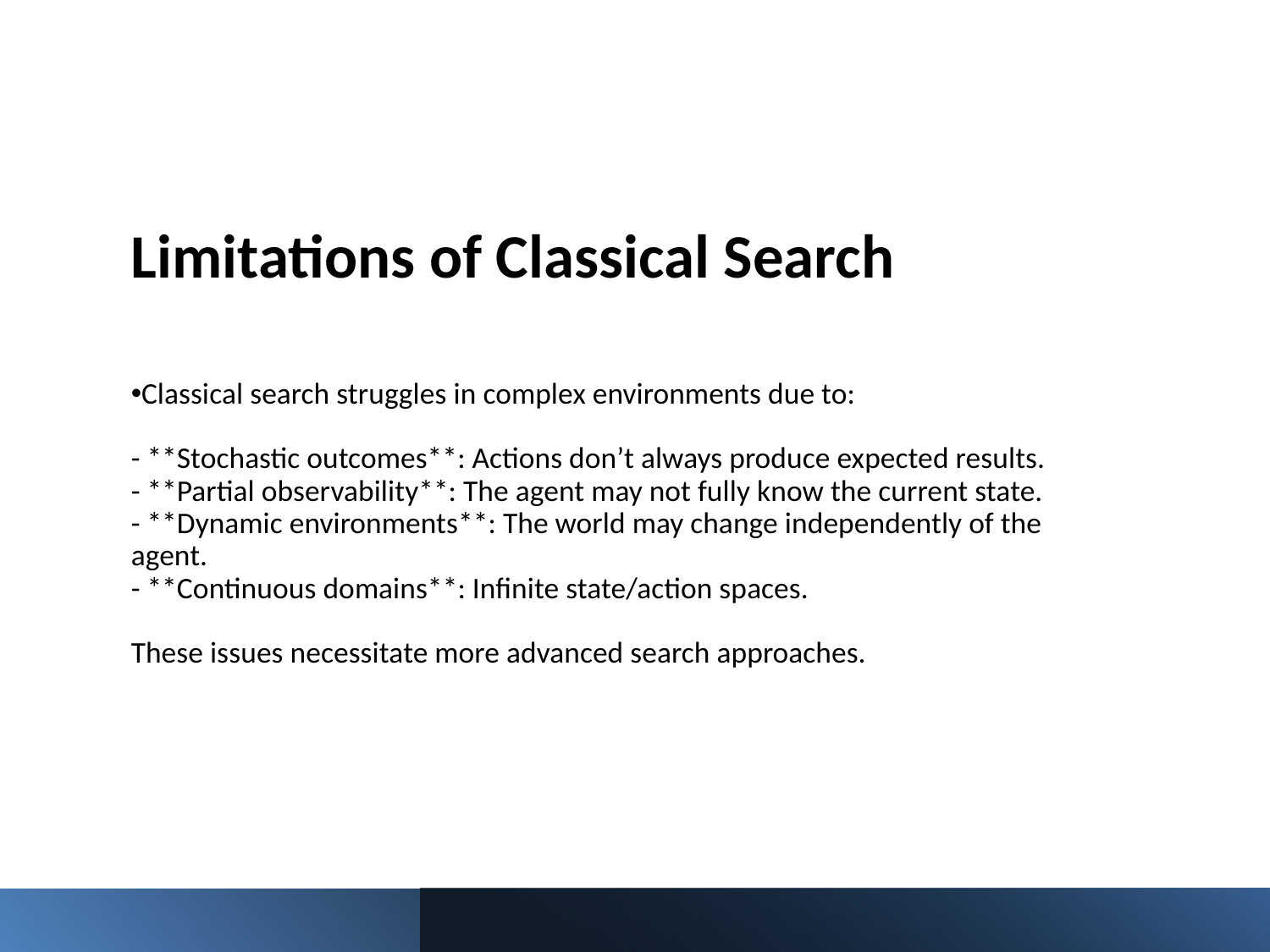

Limitations of Classical Search

Classical search struggles in complex environments due to:
- **Stochastic outcomes**: Actions don’t always produce expected results.
- **Partial observability**: The agent may not fully know the current state.
- **Dynamic environments**: The world may change independently of the agent.
- **Continuous domains**: Infinite state/action spaces.
These issues necessitate more advanced search approaches.